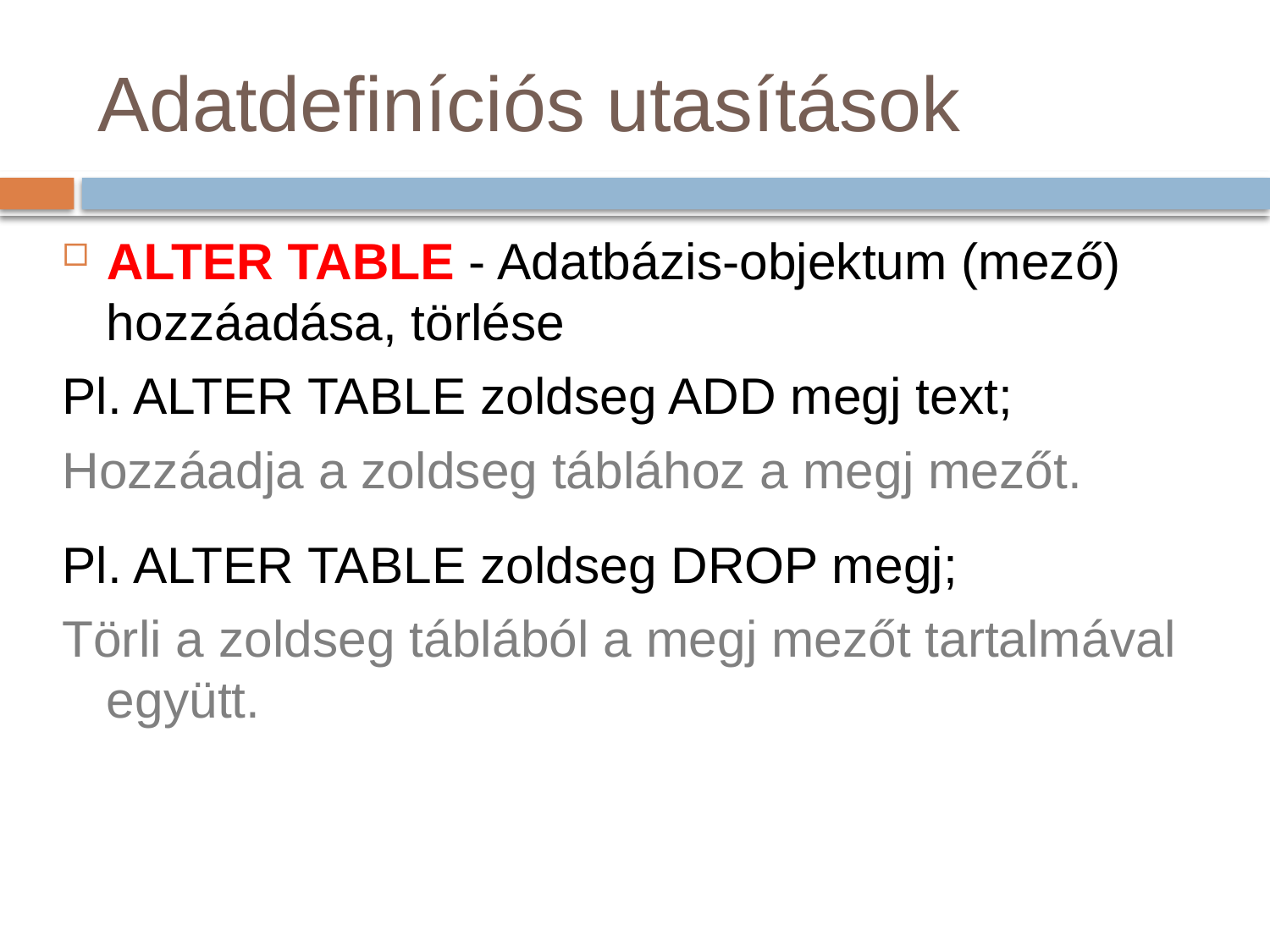

# Adatdefiníciós utasítások
ALTER TABLE - Adatbázis-objektum (mező) hozzáadása, törlése
Pl. ALTER TABLE zoldseg ADD megj text;
Hozzáadja a zoldseg táblához a megj mezőt.
Pl. ALTER TABLE zoldseg DROP megj;
Törli a zoldseg táblából a megj mezőt tartalmával együtt.